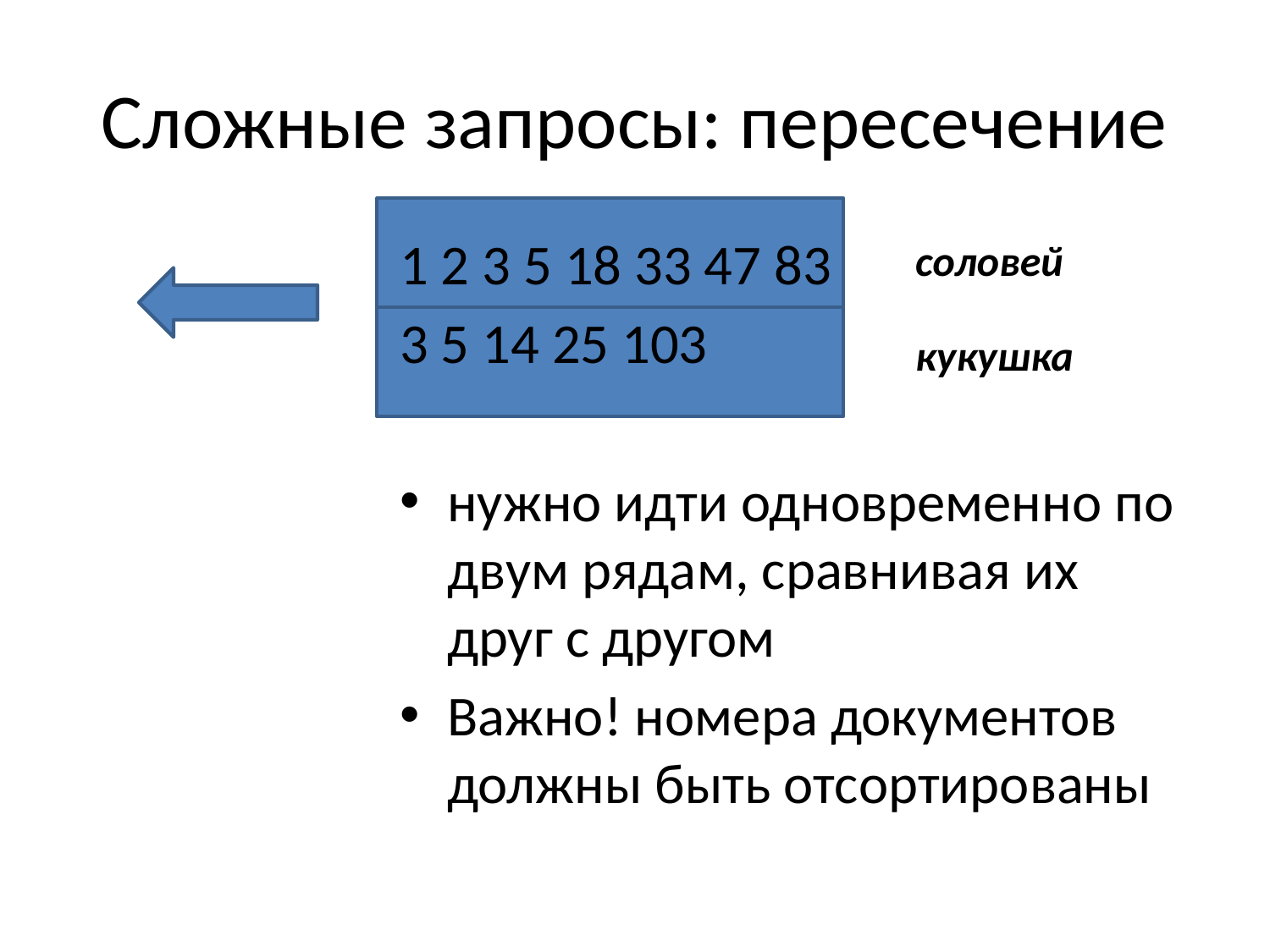

# Сложные запросы: пересечение

1 2 3 5 18 33 47 83
3 5 14 25 103

нужно идти одновременно по двум рядам, сравнивая их друг с другом
Важно! номера документов должны быть отсортированы
соловей

кукушка